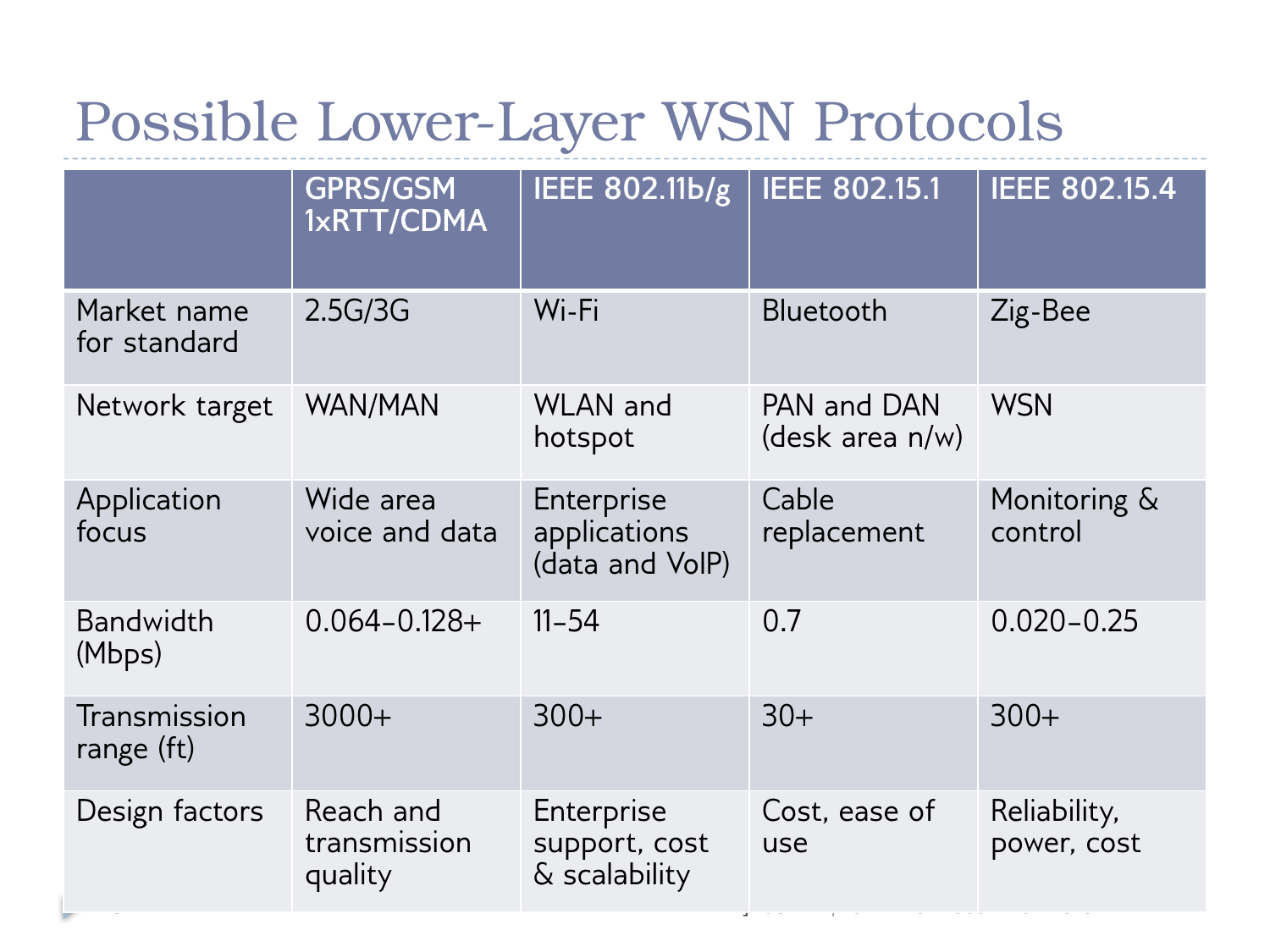

# Possible Lower-Layer WSN Protocols
|  | GPRS/GSM 1xRTT/CDMA | IEEE 802.11b/g | IEEE 802.15.1 | IEEE 802.15.4 |
| --- | --- | --- | --- | --- |
| Market name for standard | 2.5G/3G | Wi-Fi | Bluetooth | Zig-Bee |
| Network target | WAN/MAN | WLAN and hotspot | PAN and DAN (desk area n/w) | WSN |
| Application focus | Wide area voice and data | Enterprise applications (data and VoIP) | Cable replacement | Monitoring & control |
| Bandwidth (Mbps) | 0.064–0.128+ | 11–54 | 0.7 | 0.020–0.25 |
| Transmission range (ft) | 3000+ | 300+ | 30+ | 300+ |
| Design factors | Reach and transmission quality | Enterprise support, cost & scalability | Cost, ease of use | Reliability, power, cost |
40
]RushiN $hah
20 December 2016